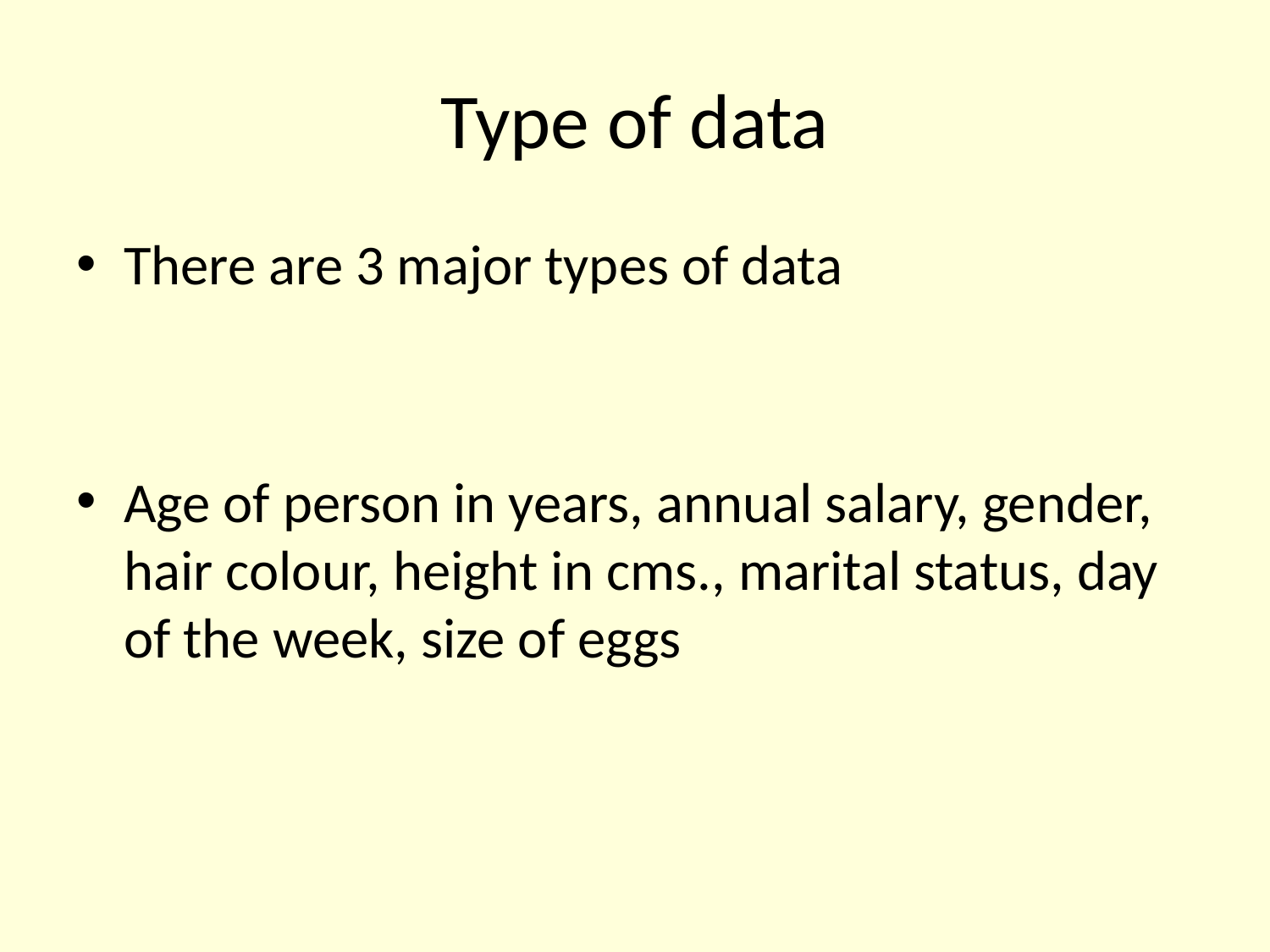

# Type of data
There are 3 major types of data

Age of person in years, annual salary, gender, hair colour, height in cms., marital status, day of the week, size of eggs